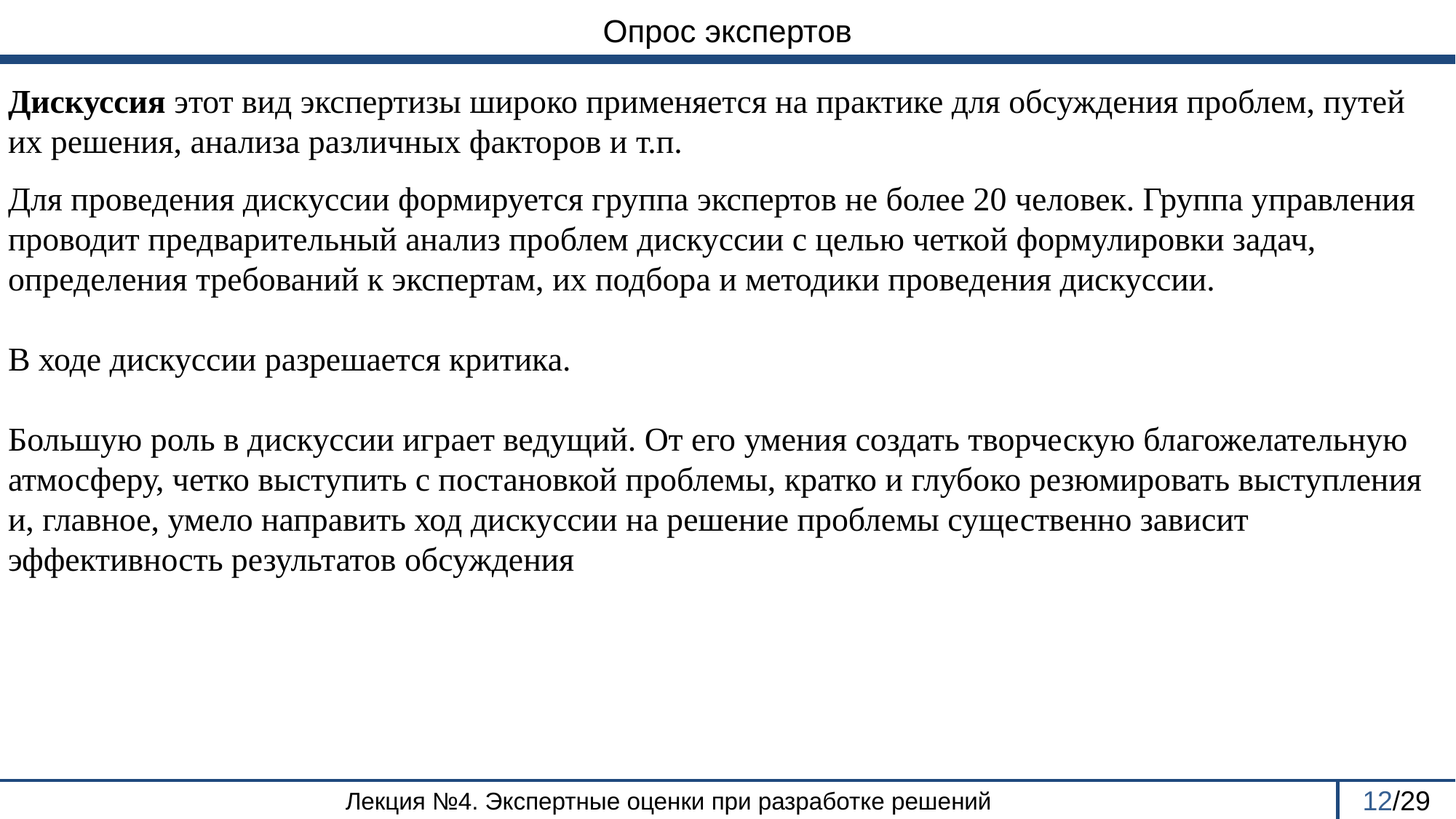

Опрос экспертов
Дискуссия этот вид экспертизы широко применяется на практике для обсуждения проблем, путей их решения, анализа различных факторов и т.п.
Для проведения дискуссии формируется группа экспертов не более 20 человек. Группа управления проводит предварительный анализ проблем дискуссии с целью четкой формулировки задач, определения требований к экспертам, их подбора и методики проведения дискуссии.

В ходе дискуссии разрешается критика.

Большую роль в дискуссии играет ведущий. От его умения создать творческую благожелательную атмосферу, четко выступить с постановкой проблемы, кратко и глубоко резюмировать выступления и, главное, умело направить ход дискуссии на решение проблемы существенно зависит эффективность результатов обсуждения
12/29
Лекция №4. Экспертные оценки при разработке решений